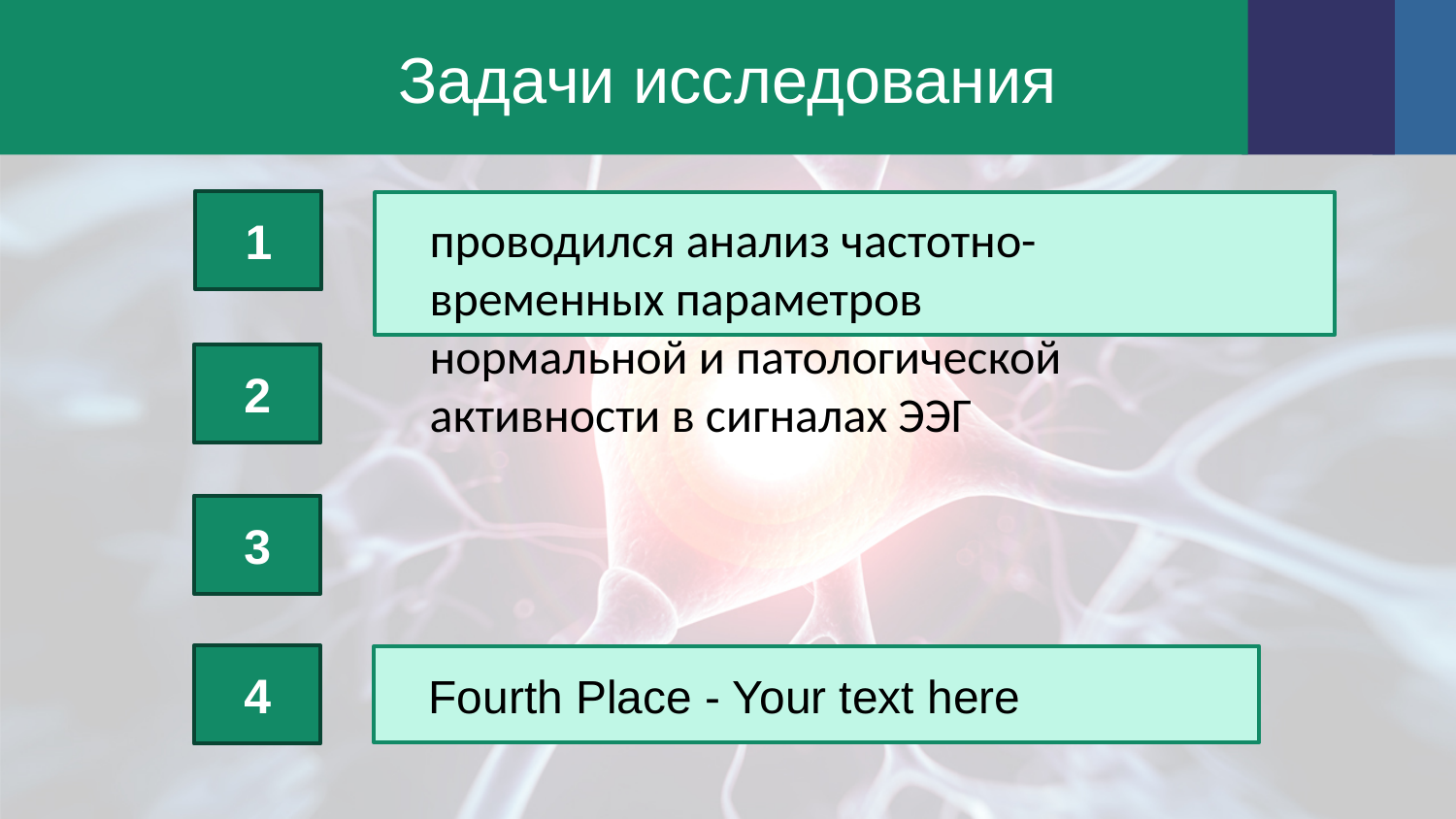

# Задачи исследования
1

проводился анализ частотно-временных параметров нормальной и патологической активности в сигналах ЭЭГ
2
3
4

Fourth Place - Your text here